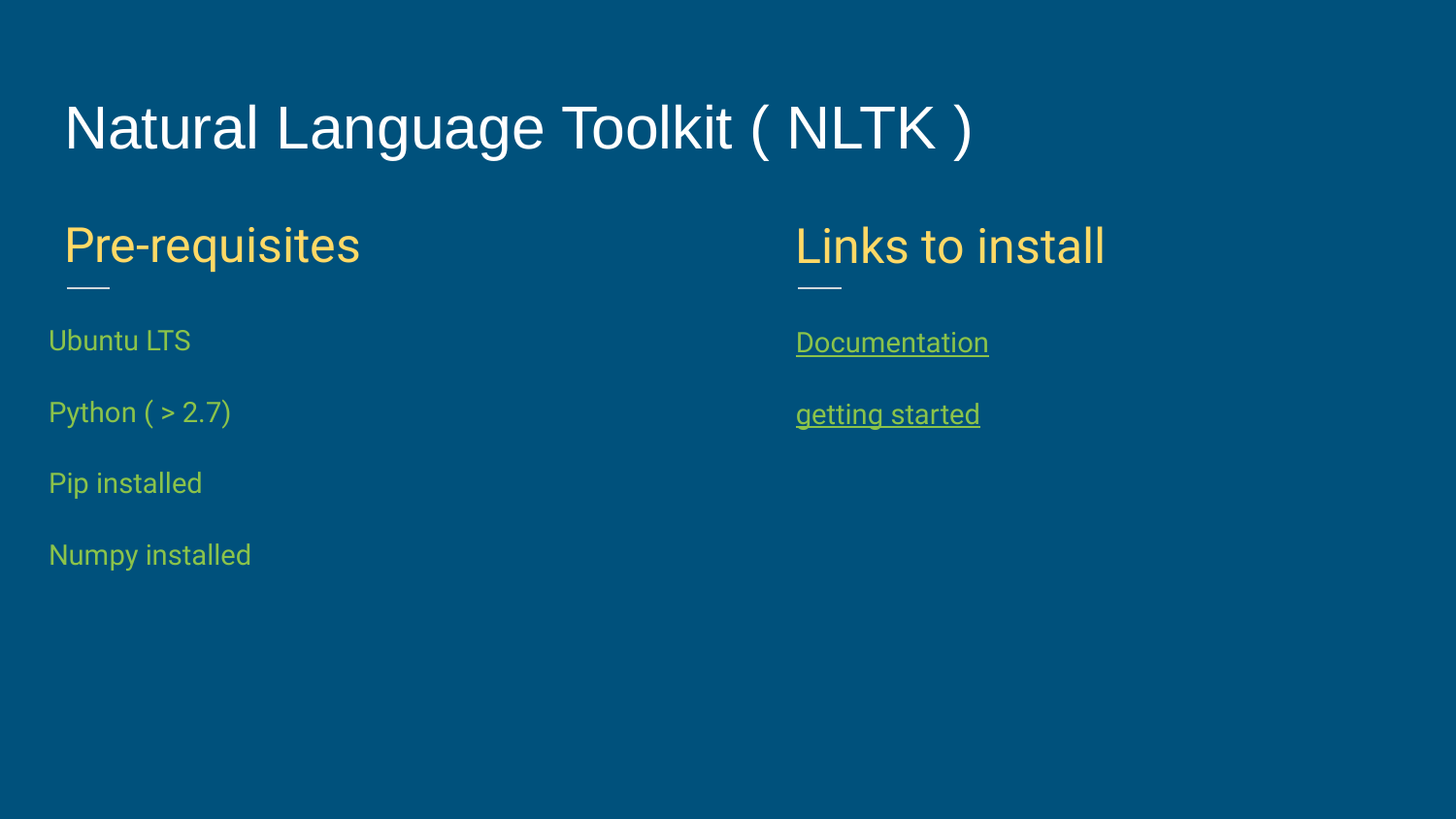

Natural Language Toolkit ( NLTK )
Pre-requisites
Links to install
Ubuntu LTS
Python ( > 2.7)
Pip installed
Numpy installed

Documentation
getting started